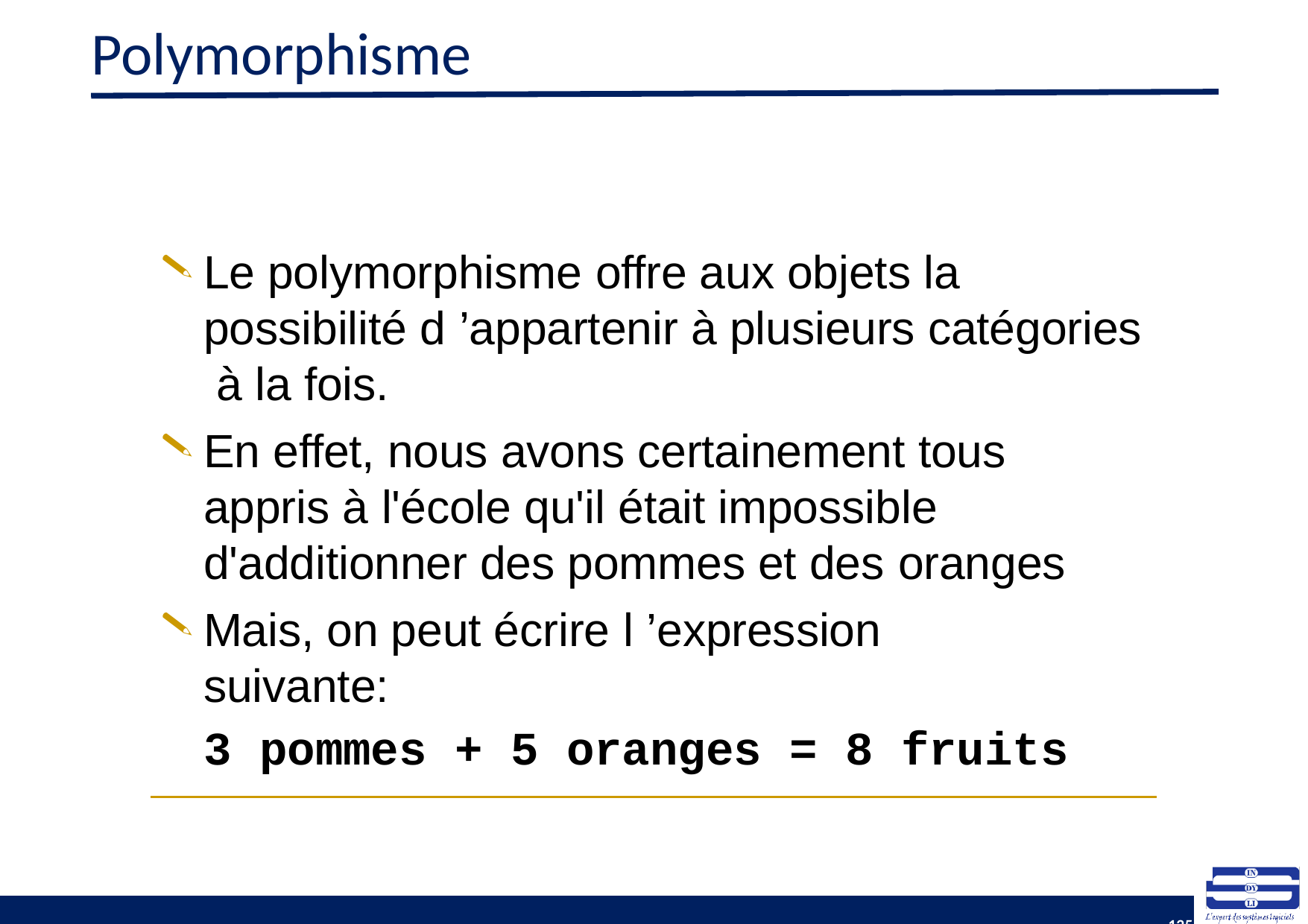

# Polymorphisme
Le polymorphisme offre aux objets la  possibilité d ’appartenir à plusieurs catégories  à la fois.
En effet, nous avons certainement tous  appris à l'école qu'il était impossible  d'additionner des pommes et des oranges
Mais, on peut écrire l ’expression suivante:
3 pommes + 5 oranges = 8 fruits

125